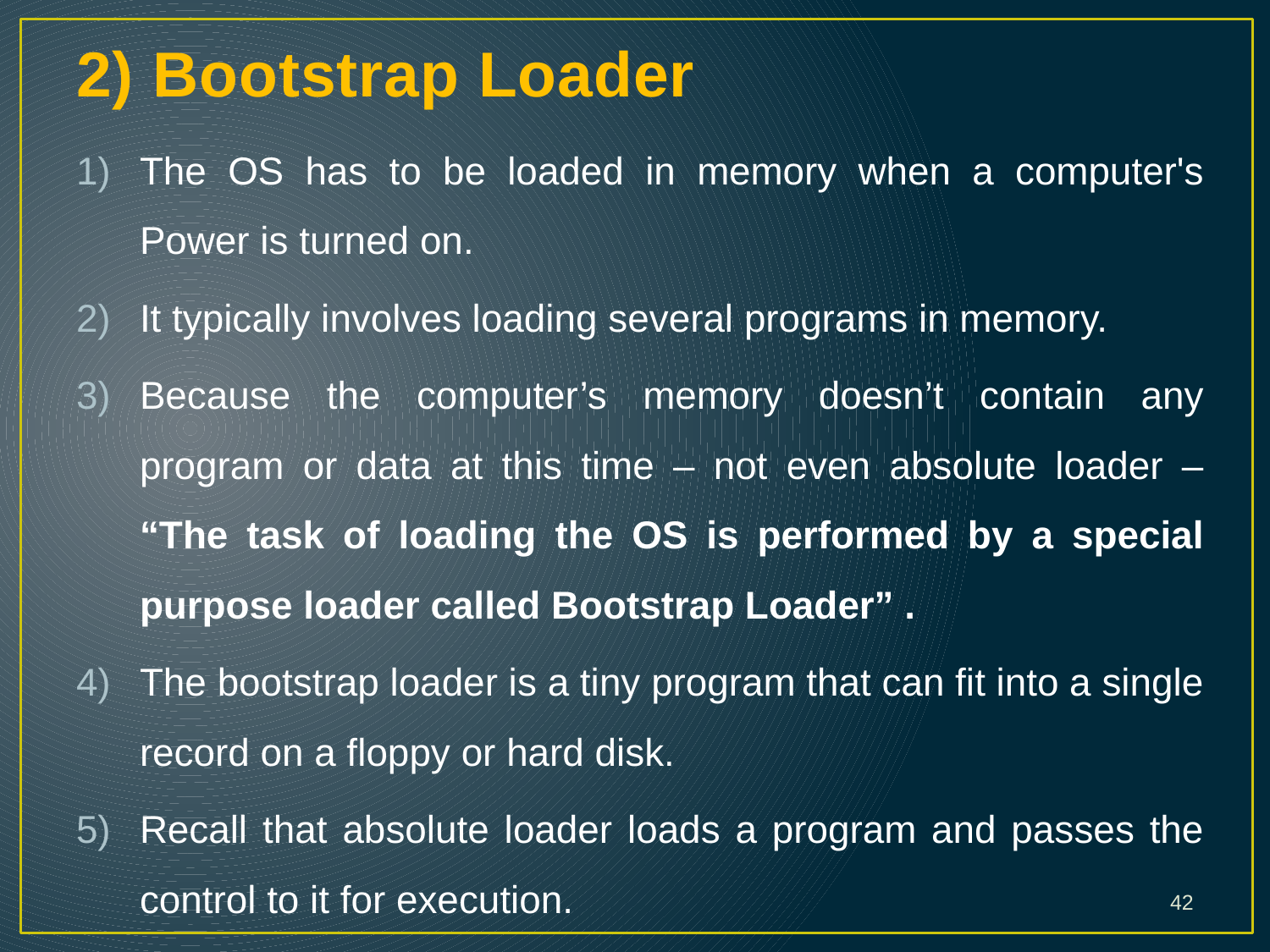

# 2) Bootstrap Loader
The OS has to be loaded in memory when a computer's Power is turned on.
It typically involves loading several programs in memory.
Because the computer’s memory doesn’t contain any program or data at this time – not even absolute loader – “The task of loading the OS is performed by a special purpose loader called Bootstrap Loader” .
The bootstrap loader is a tiny program that can fit into a single record on a floppy or hard disk.
Recall that absolute loader loads a program and passes the control to it for execution.
42